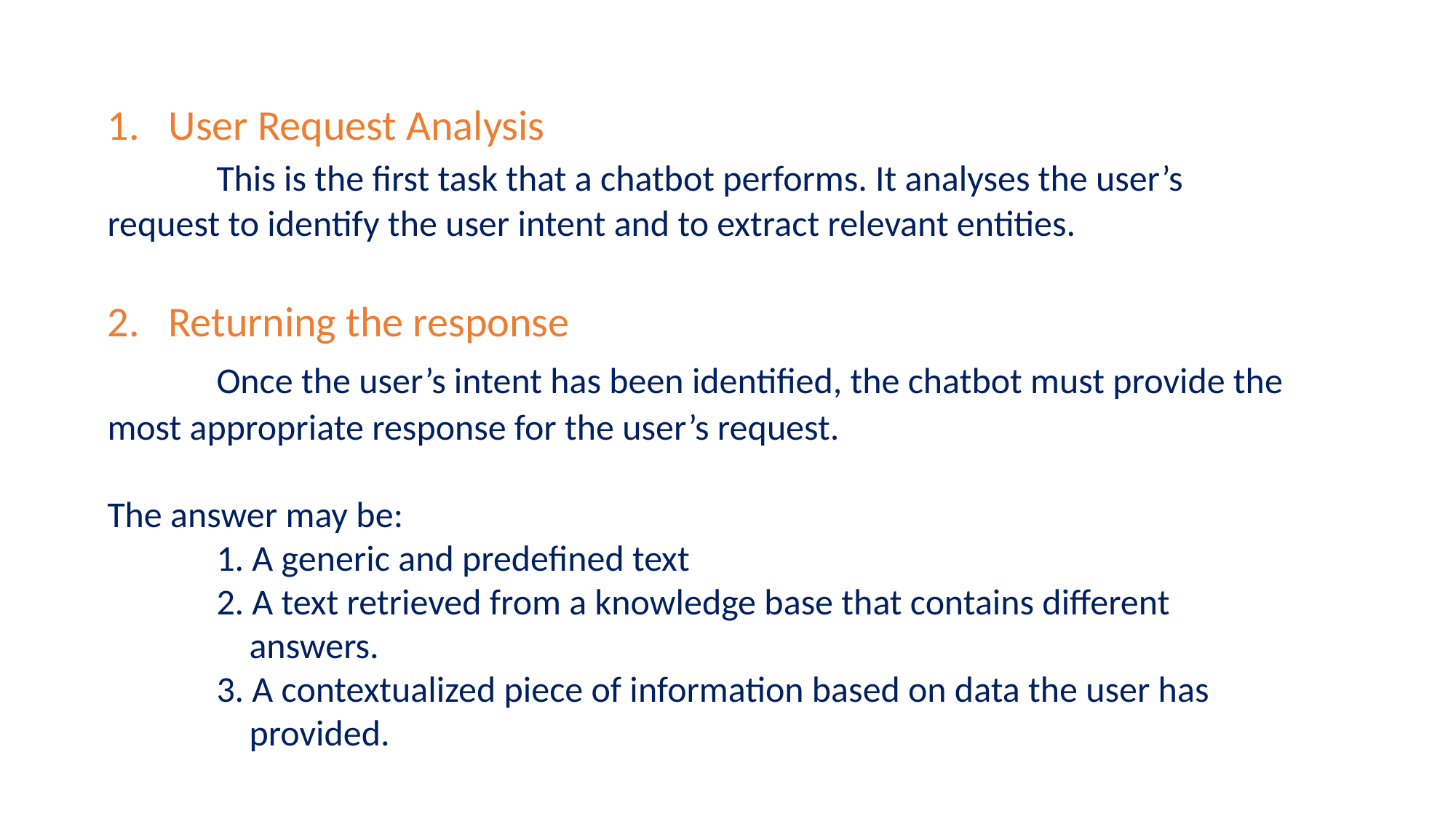

User Request Analysis
	This is the first task that a chatbot performs. It analyses the user’s request to identify the user intent and to extract relevant entities.

2.   Returning the response
	Once the user’s intent has been identified, the chatbot must provide the most appropriate response for the user’s request.

The answer may be:
	1. A generic and predefined text
	2. A text retrieved from a knowledge base that contains different 		    answers.
	3. A contextualized piece of information based on data the user has 	    provided.